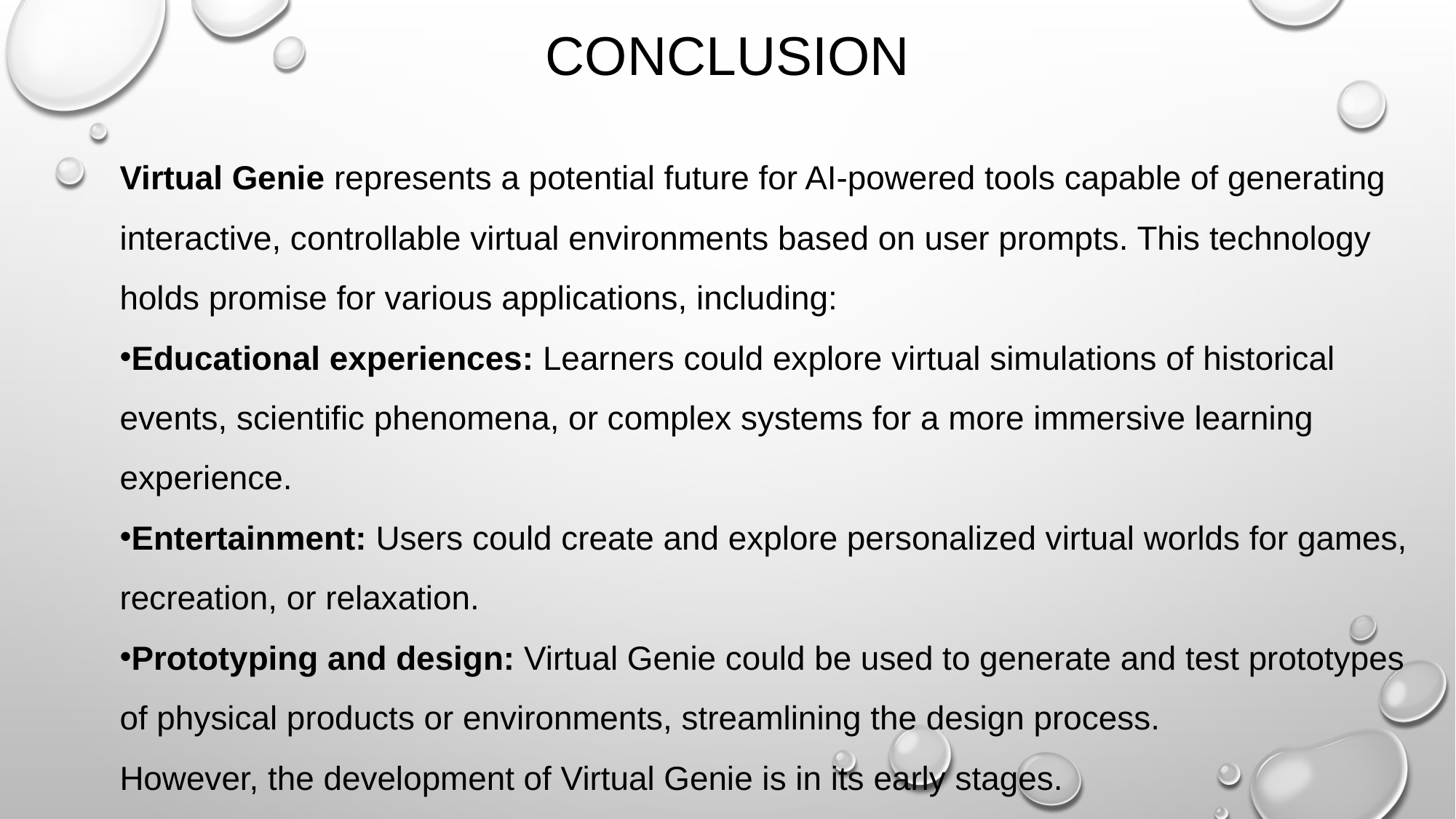

# CONCLUSION
Virtual Genie represents a potential future for AI-powered tools capable of generating interactive, controllable virtual environments based on user prompts. This technology holds promise for various applications, including:
Educational experiences: Learners could explore virtual simulations of historical events, scientific phenomena, or complex systems for a more immersive learning experience.
Entertainment: Users could create and explore personalized virtual worlds for games, recreation, or relaxation.
Prototyping and design: Virtual Genie could be used to generate and test prototypes of physical products or environments, streamlining the design process.
However, the development of Virtual Genie is in its early stages.